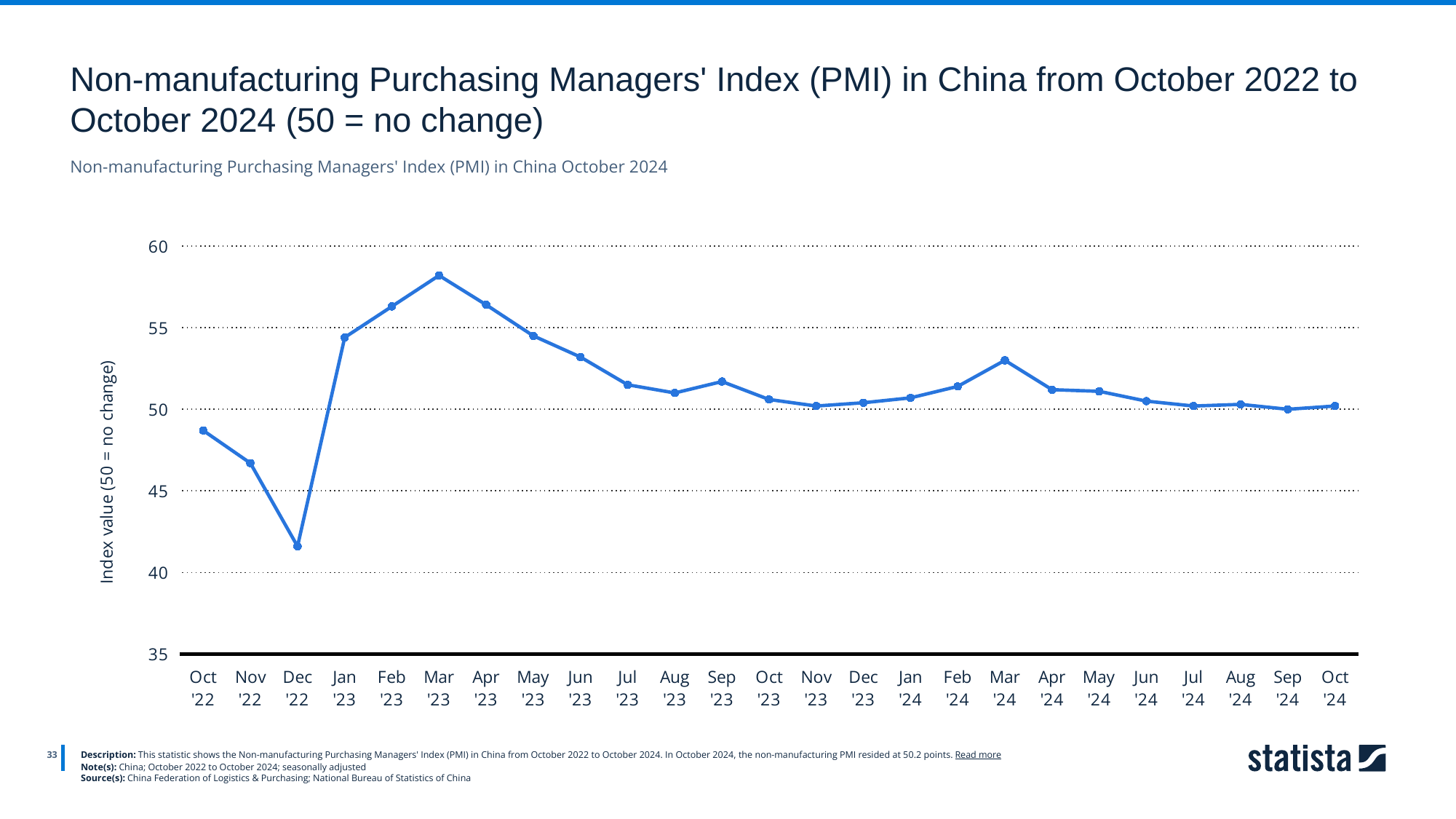

Non-manufacturing Purchasing Managers' Index (PMI) in China from October 2022 to October 2024 (50 = no change)
Non-manufacturing Purchasing Managers' Index (PMI) in China October 2024

### Chart

| Category | Column1 |
|---|---|
| Oct '22 | 48.7 |
| Nov '22 | 46.7 |
| Dec '22 | 41.6 |
| Jan '23 | 54.4 |
| Feb '23 | 56.3 |
| Mar '23 | 58.2 |
| Apr '23 | 56.4 |
| May '23 | 54.5 |
| Jun '23 | 53.2 |
| Jul '23 | 51.5 |
| Aug '23 | 51.0 |
| Sep '23 | 51.7 |
| Oct '23 | 50.6 |
| Nov '23 | 50.2 |
| Dec '23 | 50.4 |
| Jan '24 | 50.7 |
| Feb '24 | 51.4 |
| Mar '24 | 53.0 |
| Apr '24 | 51.2 |
| May '24 | 51.1 |
| Jun '24 | 50.5 |
| Jul '24 | 50.2 |
| Aug '24 | 50.3 |
| Sep '24 | 50.0 |
| Oct '24 | 50.2 |
33
Description: This statistic shows the Non-manufacturing Purchasing Managers' Index (PMI) in China from October 2022 to October 2024. In October 2024, the non-manufacturing PMI resided at 50.2 points. Read more
Note(s): China; October 2022 to October 2024; seasonally adjusted
Source(s): China Federation of Logistics & Purchasing; National Bureau of Statistics of China